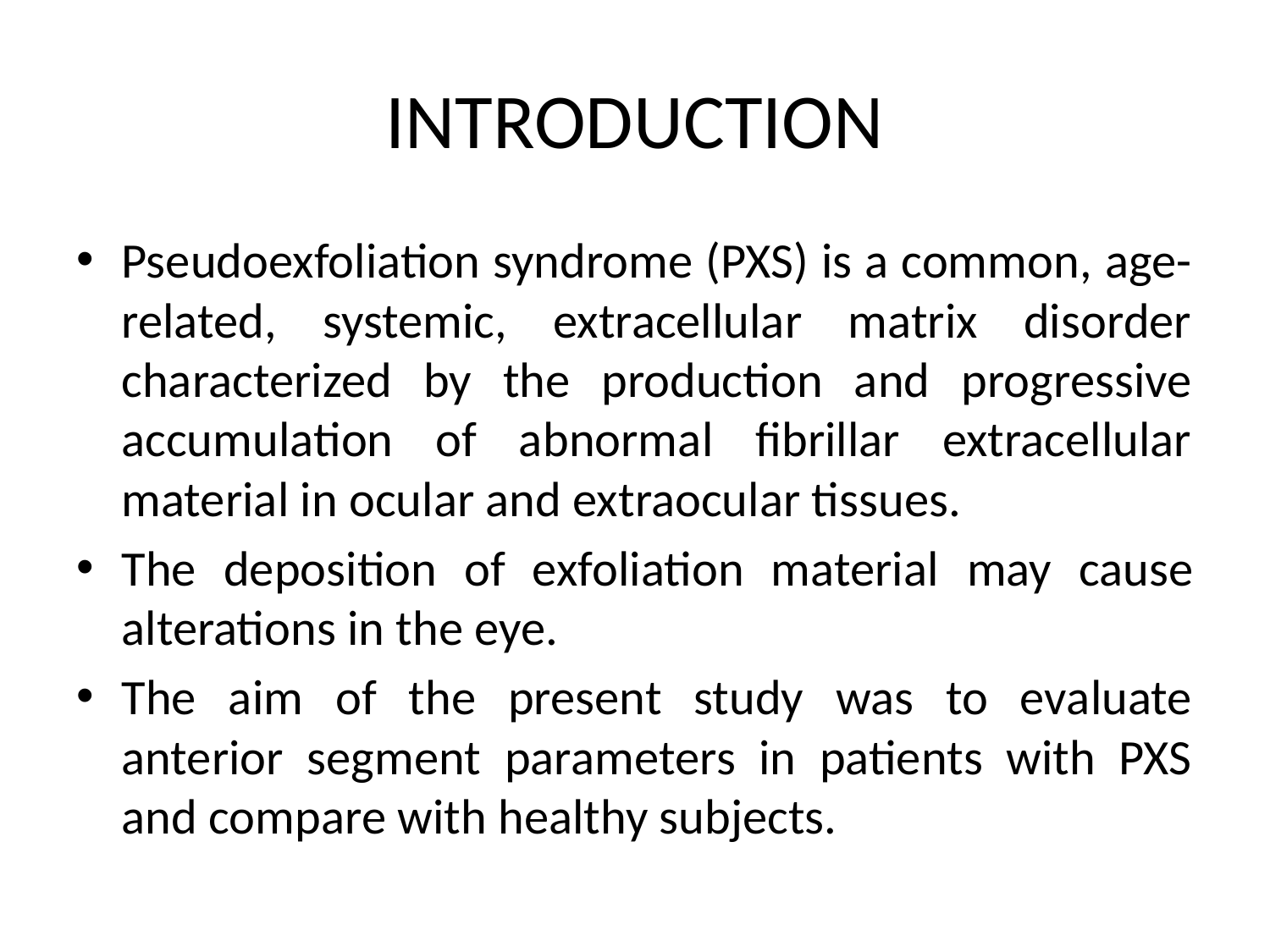

# INTRODUCTION
Pseudoexfoliation syndrome (PXS) is a common, age-related, systemic, extracellular matrix disorder characterized by the production and progressive accumulation of abnormal fibrillar extracellular material in ocular and extraocular tissues.
The deposition of exfoliation material may cause alterations in the eye.
The aim of the present study was to evaluate anterior segment parameters in patients with PXS and compare with healthy subjects.